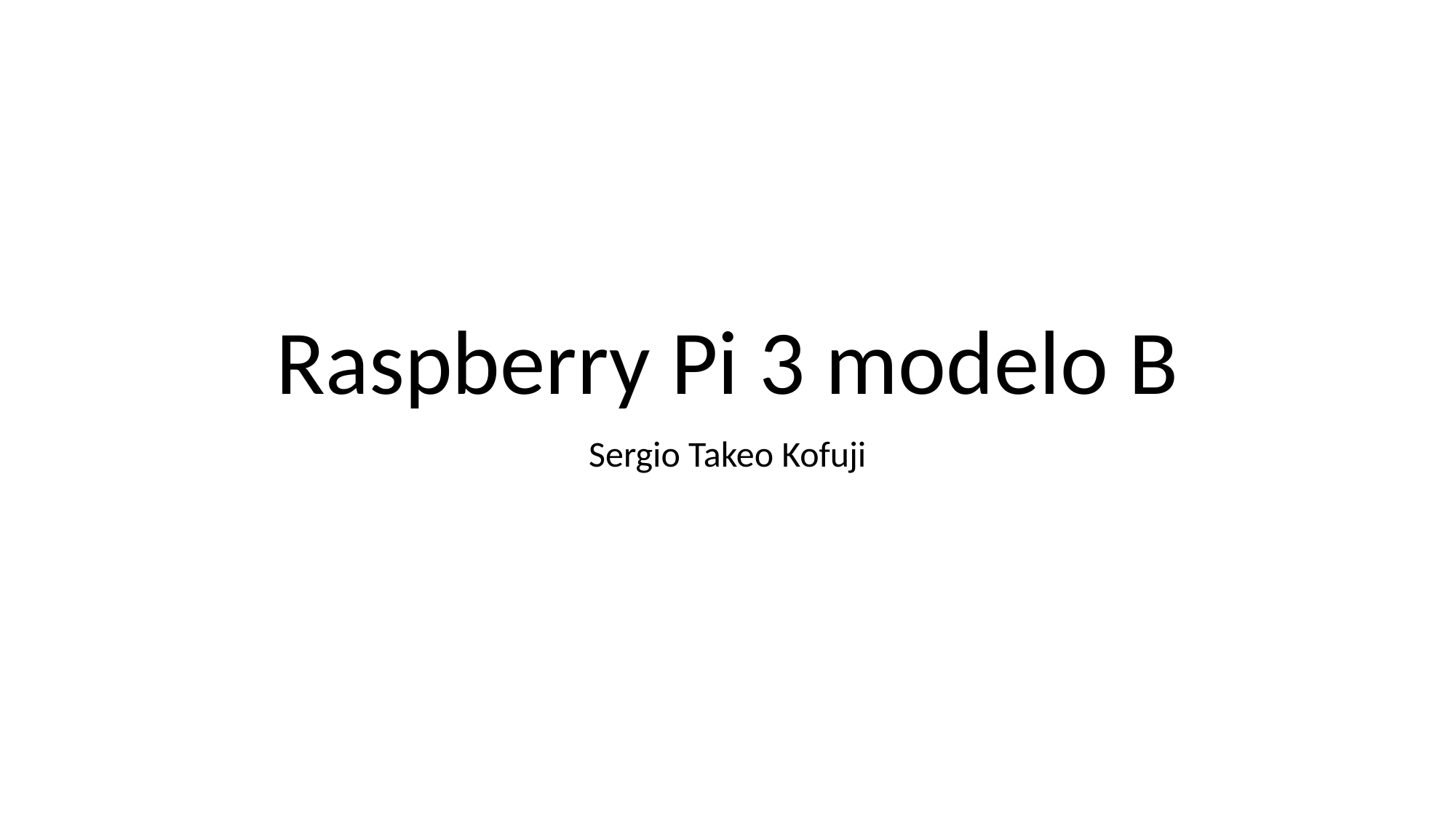

# Raspberry Pi 3 modelo B
Sergio Takeo Kofuji